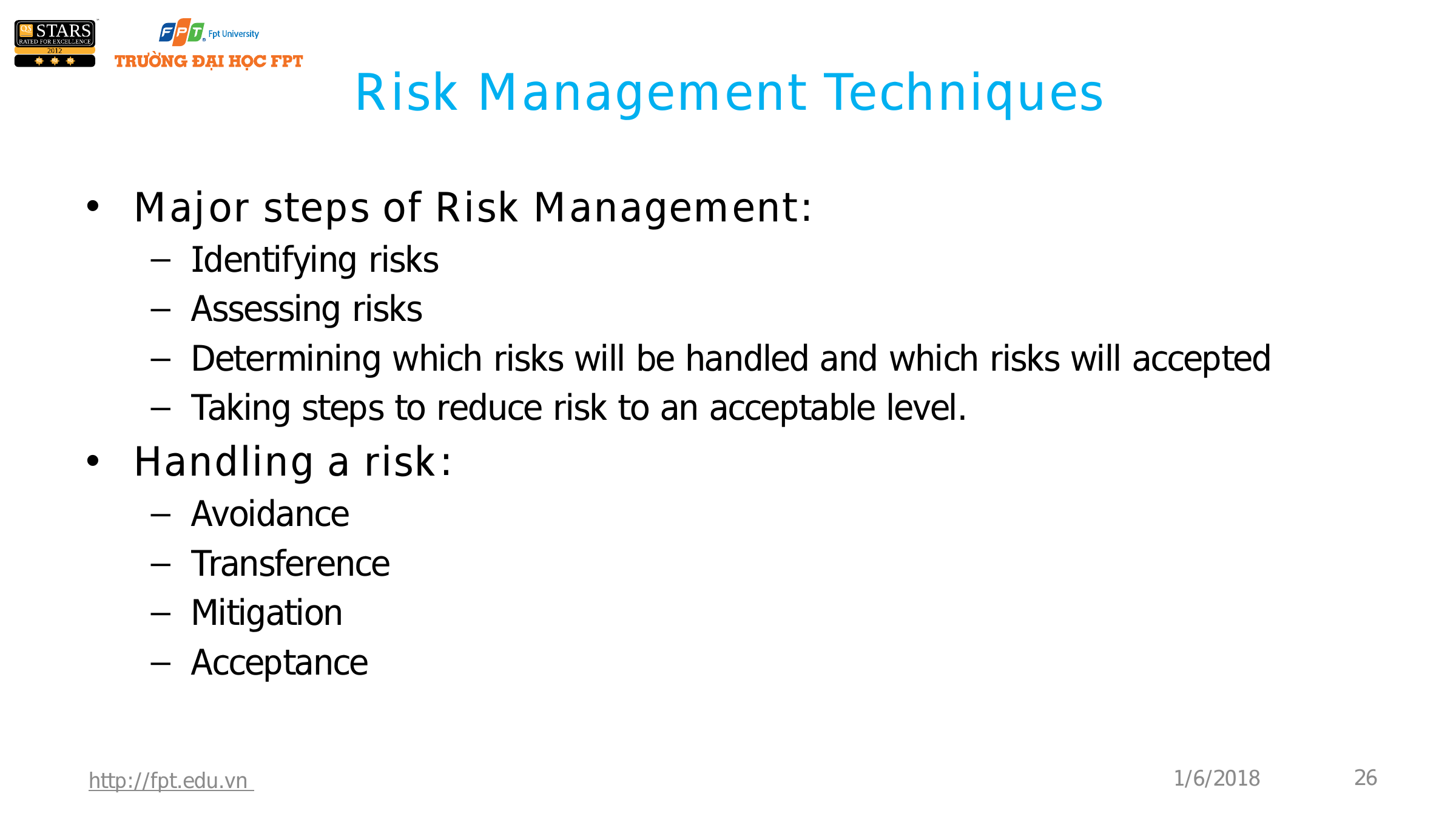

# Risk Management Techniques
Major steps of Risk Management:
Identifying risks
Assessing risks
Determining which risks will be handled and which risks will accepted
Taking steps to reduce risk to an acceptable level.
Handling a risk:
Avoidance
Transference
Mitigation
Acceptance
http://fpt.edu.vn
1/6/2018
26